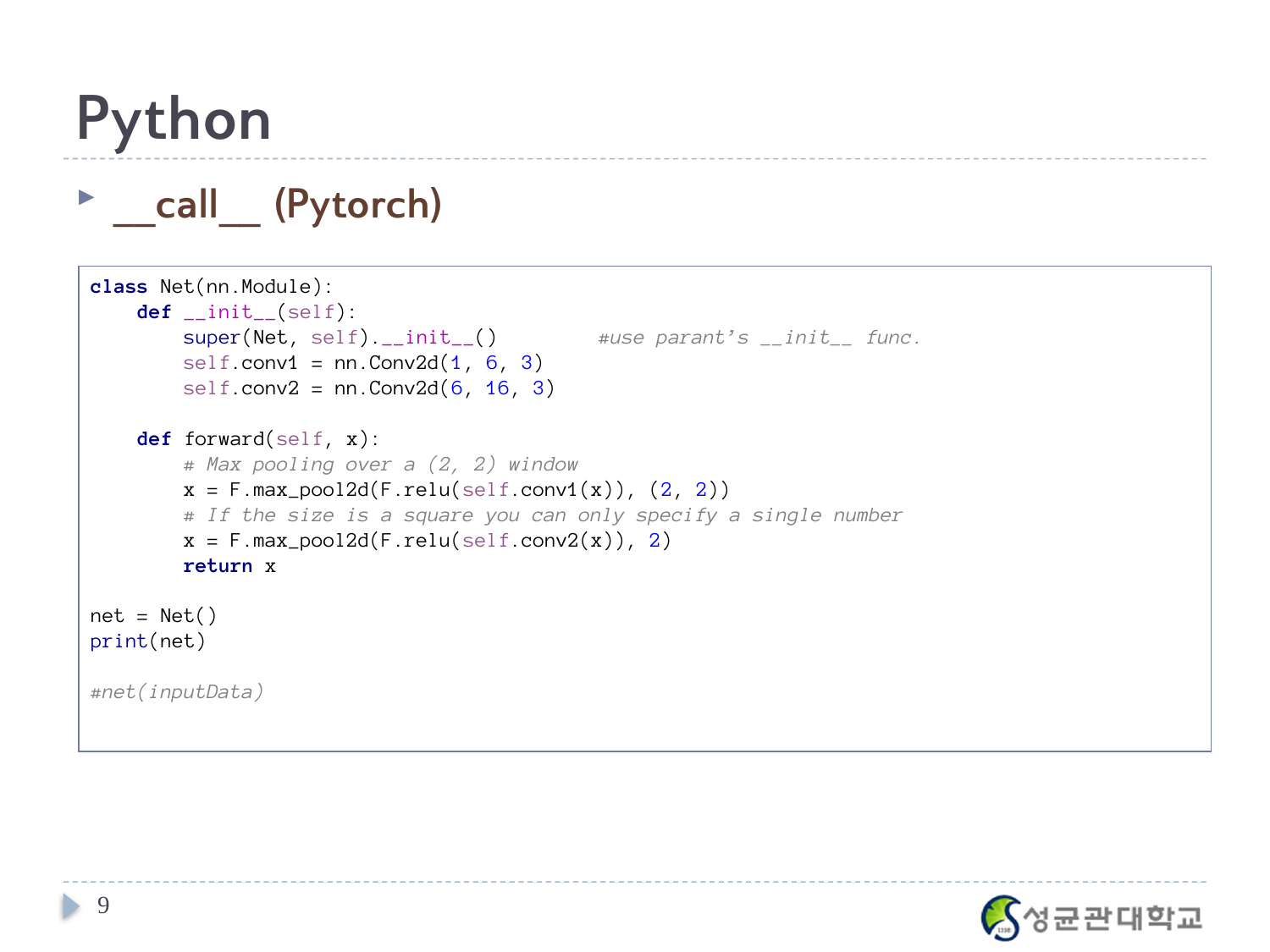

# Python
__call__ (Pytorch)
class Net(nn.Module):
    def __init__(self):
        super(Net, self).__init__()	#use parant’s __init__ func.
        self.conv1 = nn.Conv2d(1, 6, 3)
        self.conv2 = nn.Conv2d(6, 16, 3)
    def forward(self, x):
        # Max pooling over a (2, 2) window
        x = F.max_pool2d(F.relu(self.conv1(x)), (2, 2))
        # If the size is a square you can only specify a single number
        x = F.max_pool2d(F.relu(self.conv2(x)), 2)
        return x
net = Net()
print(net)
#net(inputData)
9